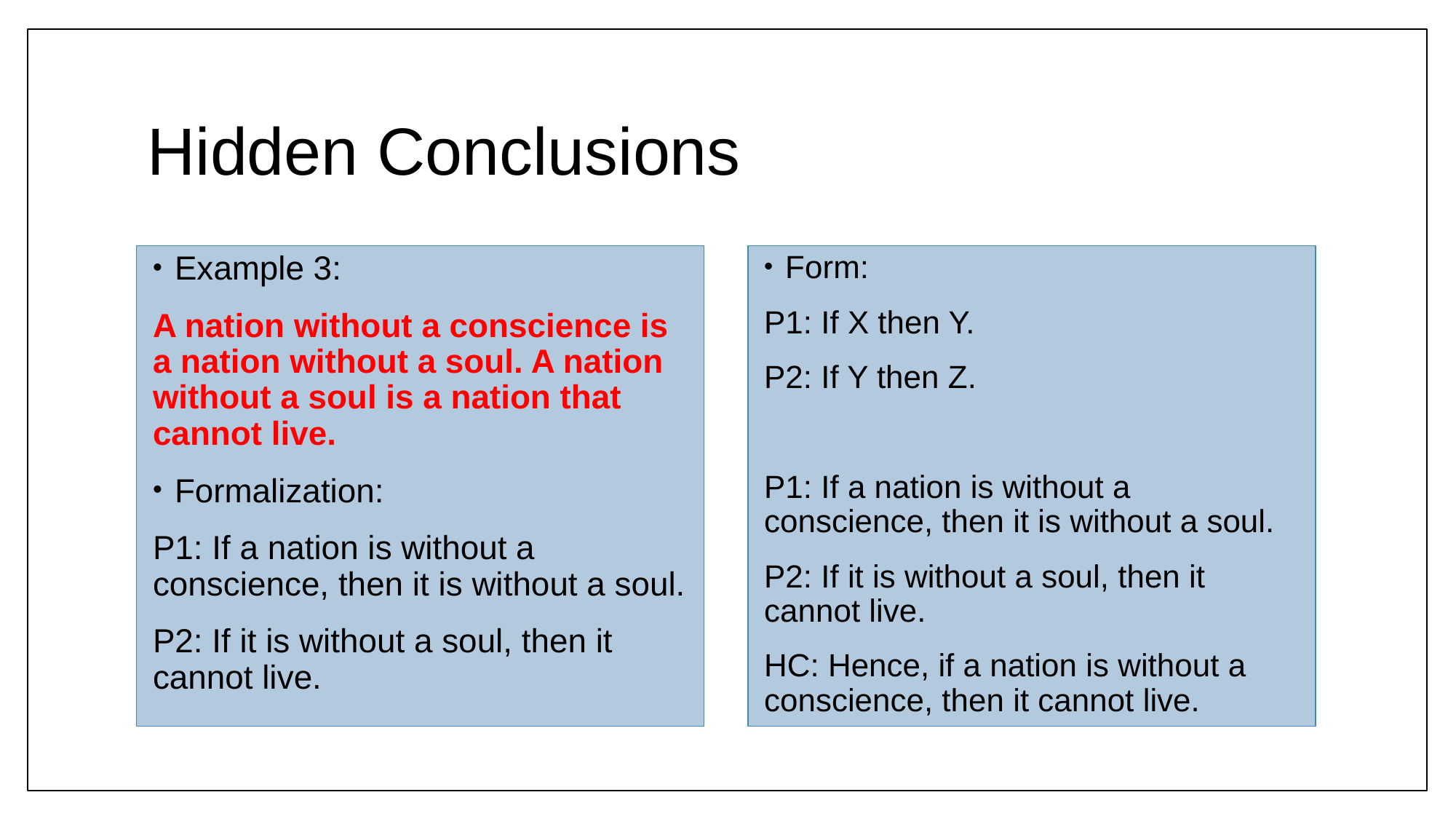

# Hidden Conclusions
Example 3:
A nation without a conscience is a nation without a soul. A nation without a soul is a nation that cannot live.
Formalization:
P1: If a nation is without a conscience, then it is without a soul.
P2: If it is without a soul, then it cannot live.
Form:
P1: If X then Y.
P2: If Y then Z.

P1: If a nation is without a conscience, then it is without a soul.
P2: If it is without a soul, then it cannot live.
HC: Hence, if a nation is without a conscience, then it cannot live.